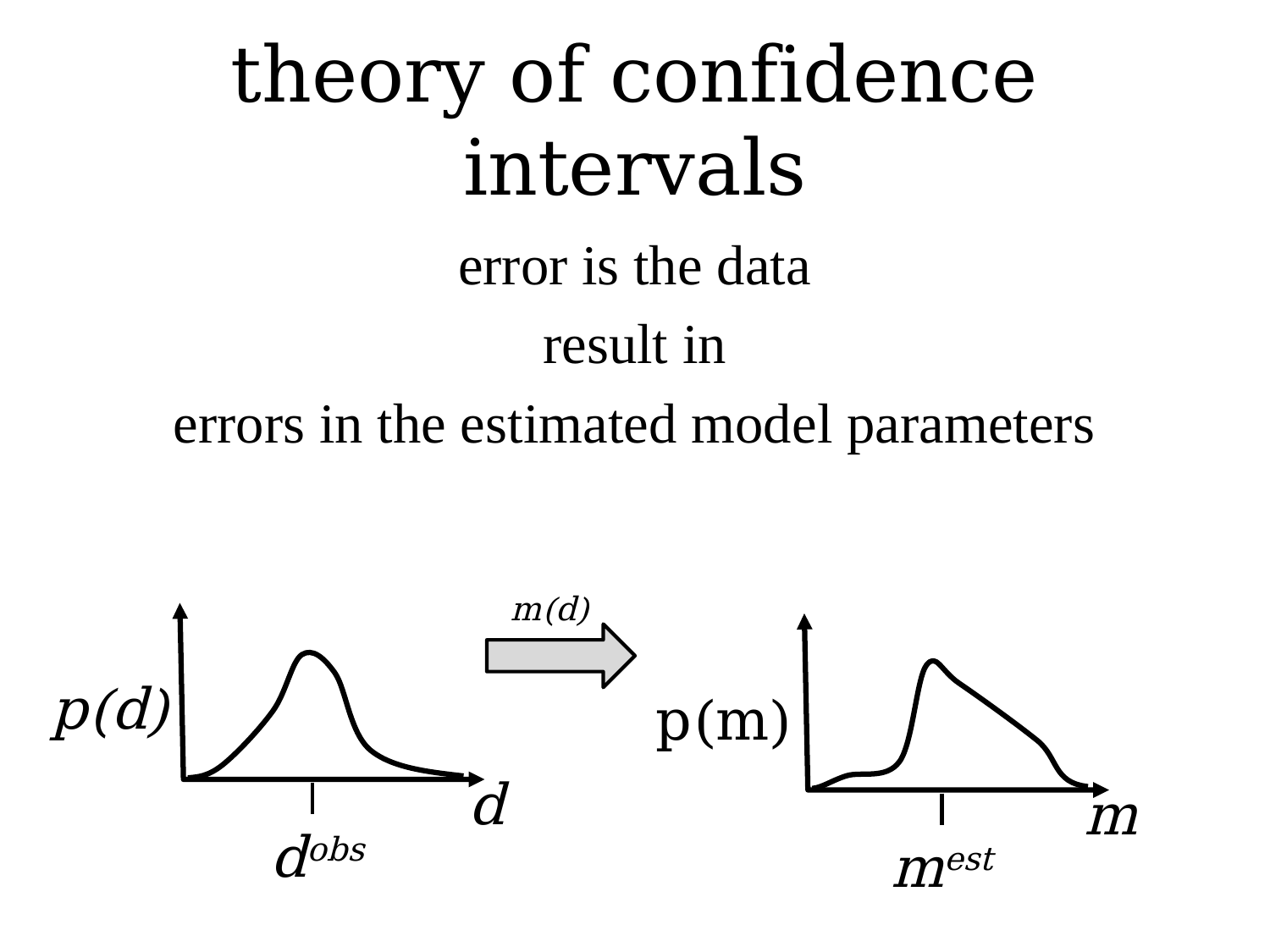

# theory of confidence intervals
error is the data
result in
errors in the estimated model parameters
m(d)

p(d)
d
dobs

p(m)
m
mest